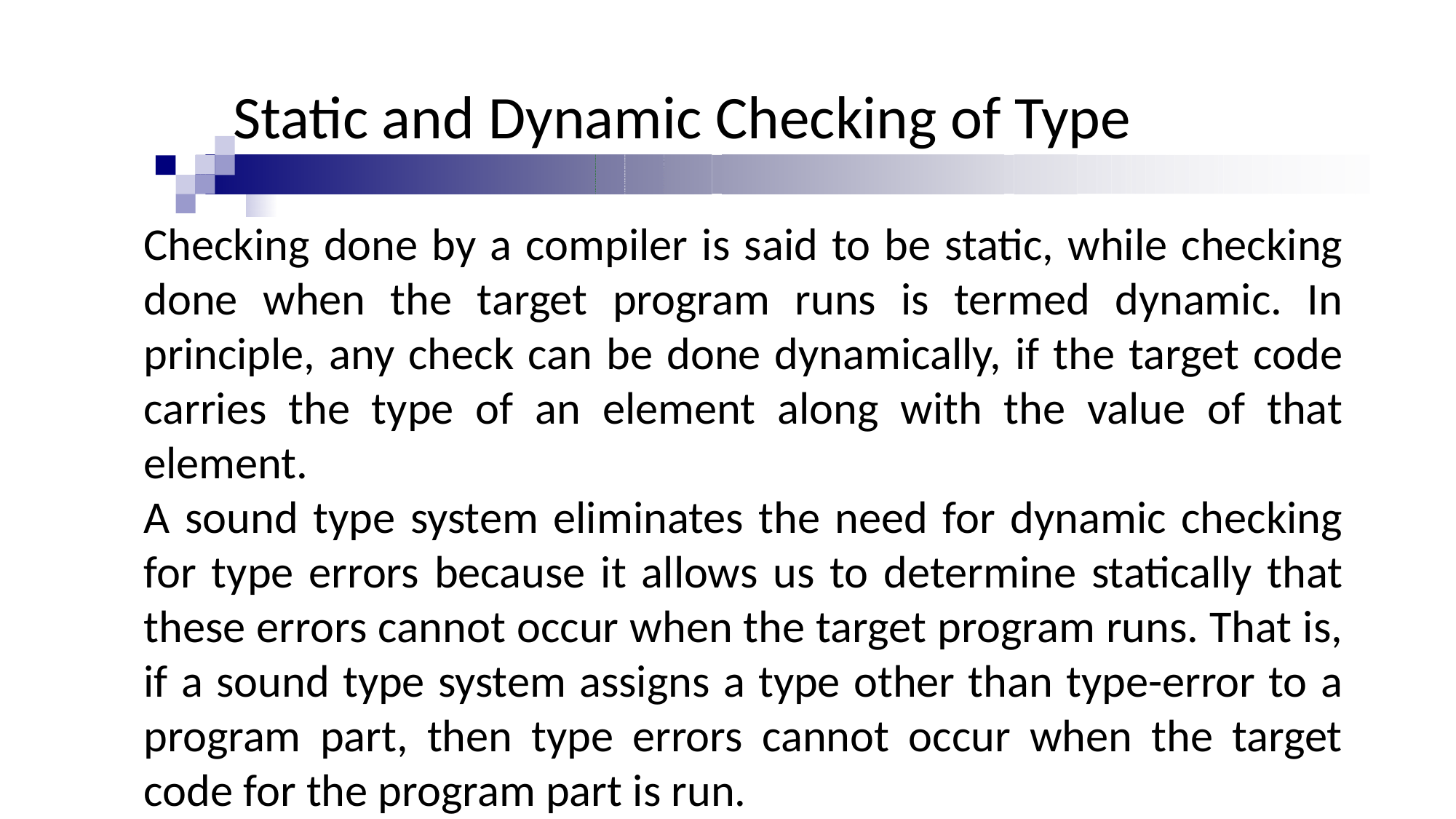

# Static and Dynamic Checking of Type

Checking done by a compiler is said to be static, while checking done when the target program runs is termed dynamic. In principle, any check can be done dynamically, if the target code carries the type of an element along with the value of that element.
A sound type system eliminates the need for dynamic checking for type errors because it allows us to determine statically that these errors cannot occur when the target program runs. That is, if a sound type system assigns a type other than type-error to a program part, then type errors cannot occur when the target code for the program part is run.